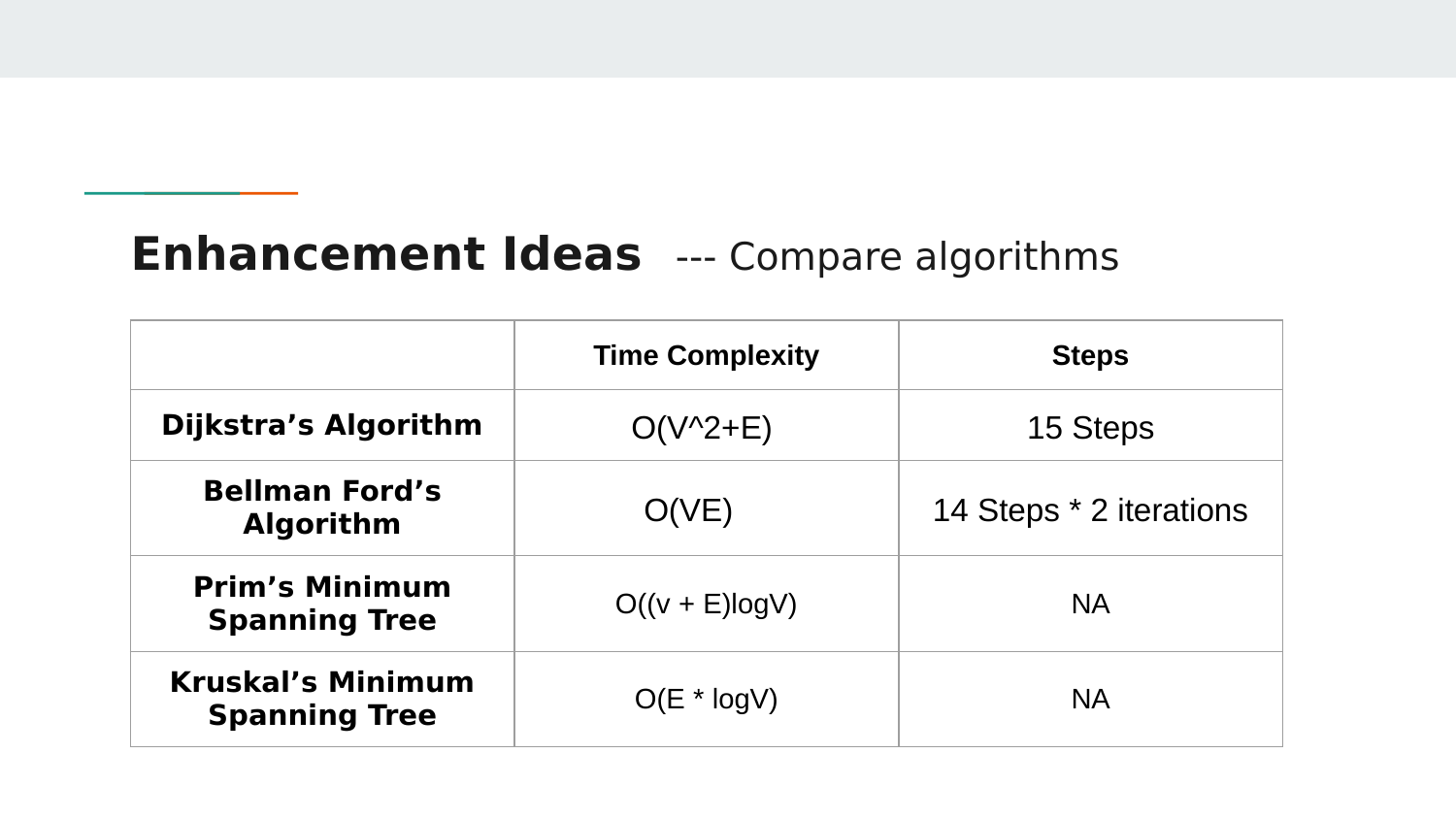

# Enhancement Ideas  --- Compare algorithms
|  | Time Complexity | Steps |
| --- | --- | --- |
| Dijkstra’s Algorithm | O(V^2+E) | 15 Steps |
| Bellman Ford’s Algorithm | O(VE) | 14 Steps \* 2 iterations |
| Prim’s Minimum Spanning Tree | O((v + E)logV) | NA |
| Kruskal’s Minimum Spanning Tree | O(E \* logV) | NA |